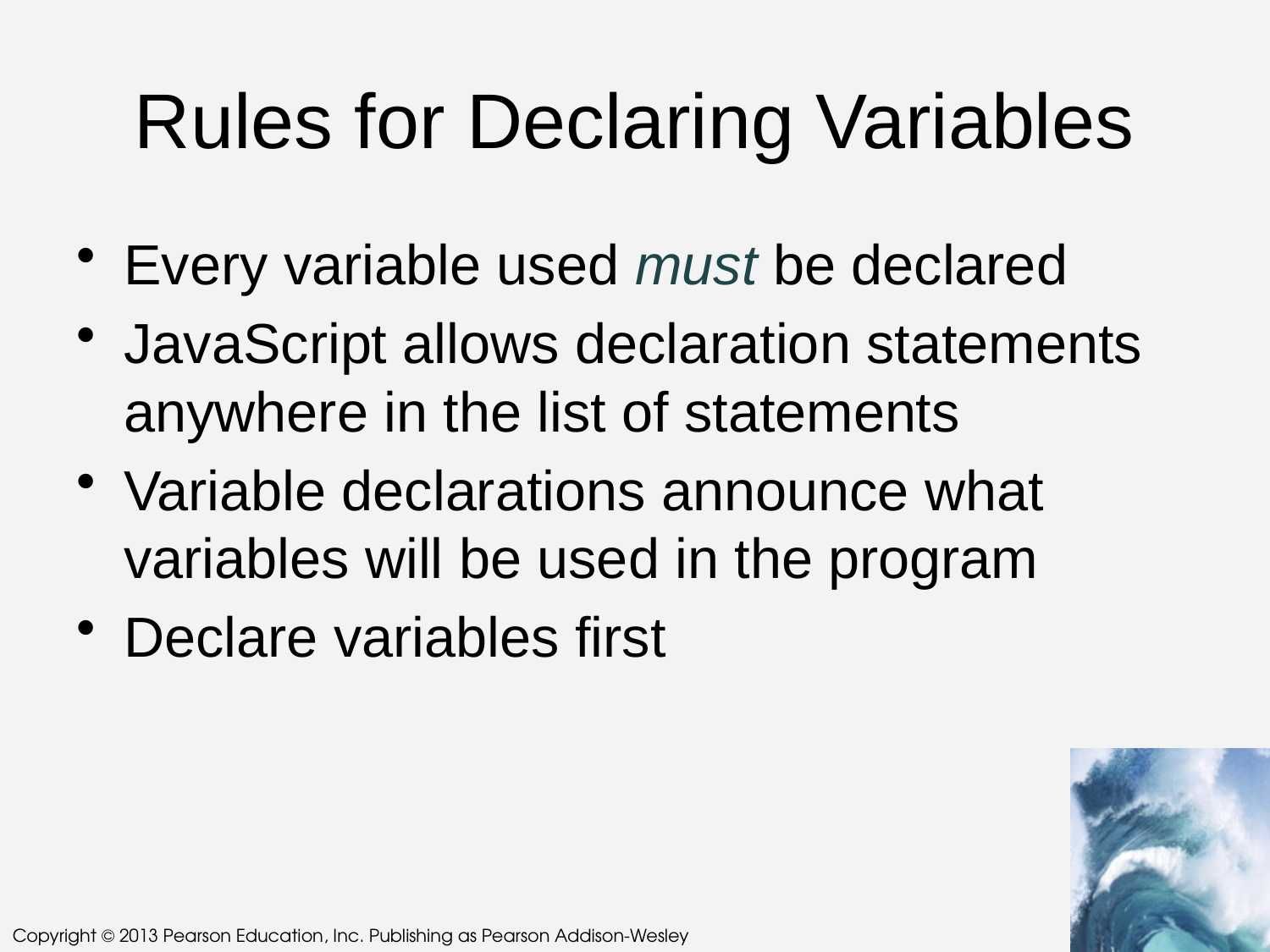

# Rules for Declaring Variables
Every variable used must be declared
JavaScript allows declaration statements anywhere in the list of statements
Variable declarations announce what variables will be used in the program
Declare variables first